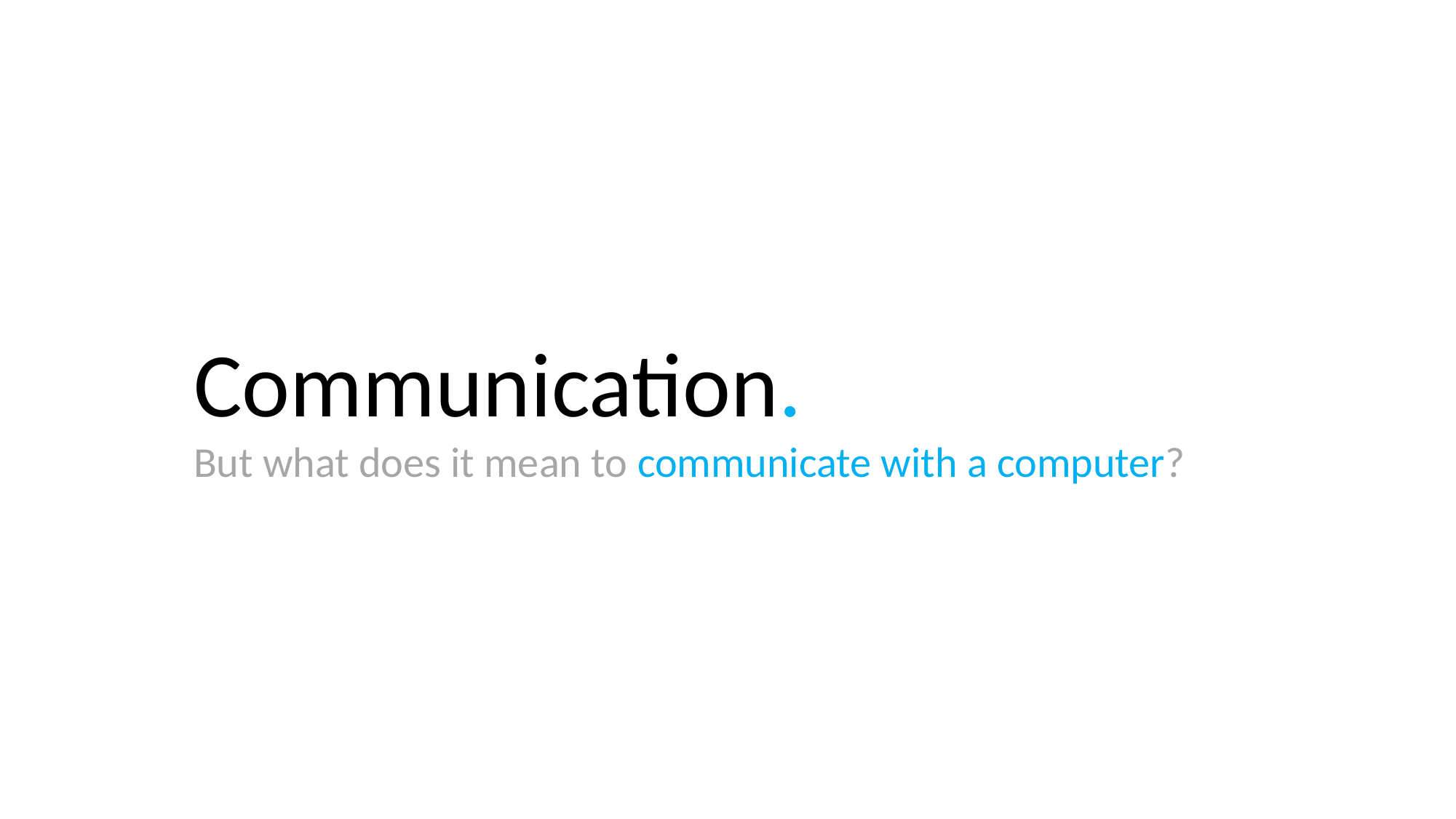

Communication.
But what does it mean to communicate with a computer?